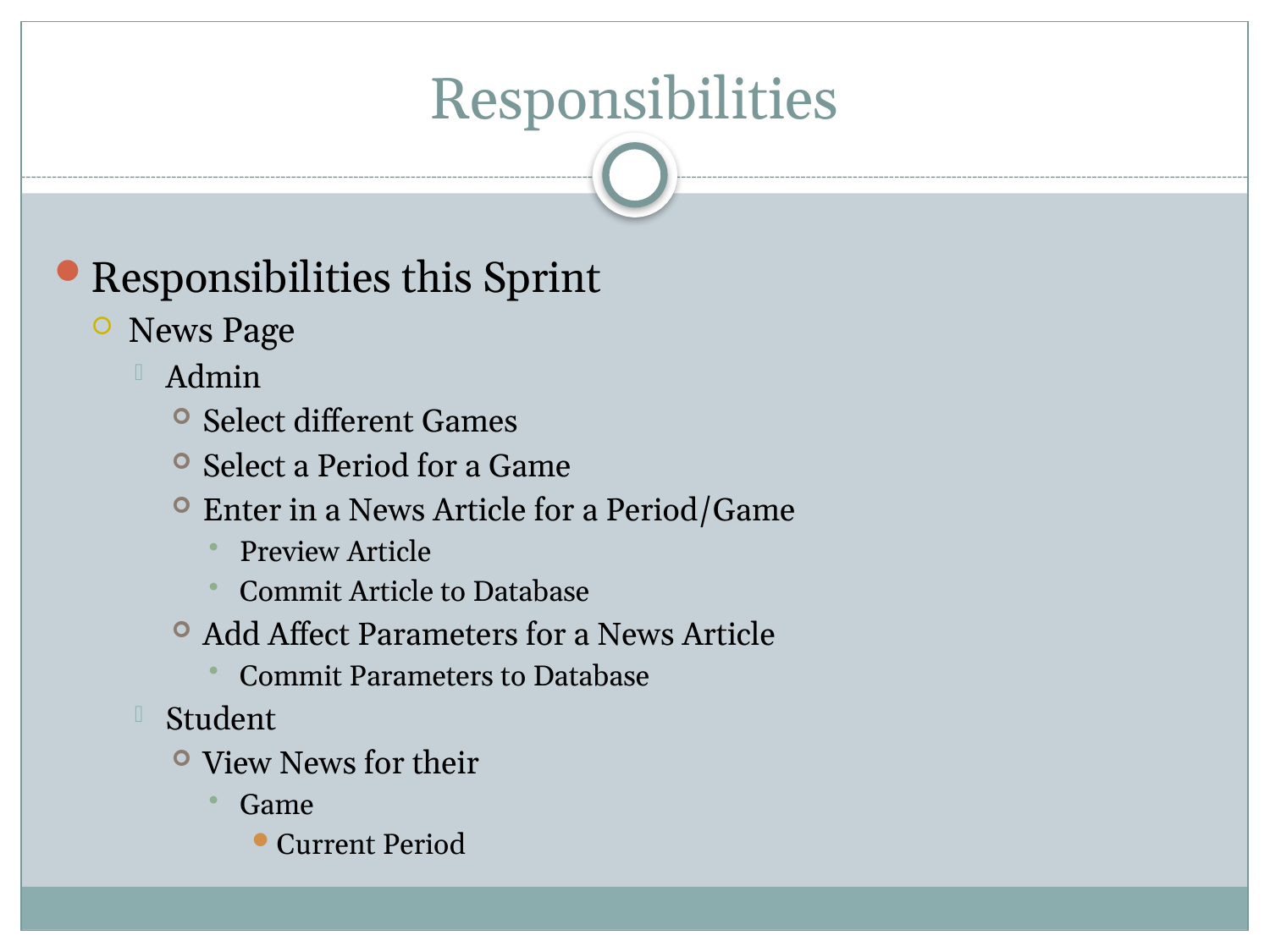

# Responsibilities
Responsibilities this Sprint
News Page
Admin
Select different Games
Select a Period for a Game
Enter in a News Article for a Period/Game
Preview Article
Commit Article to Database
Add Affect Parameters for a News Article
Commit Parameters to Database
Student
View News for their
Game
Current Period